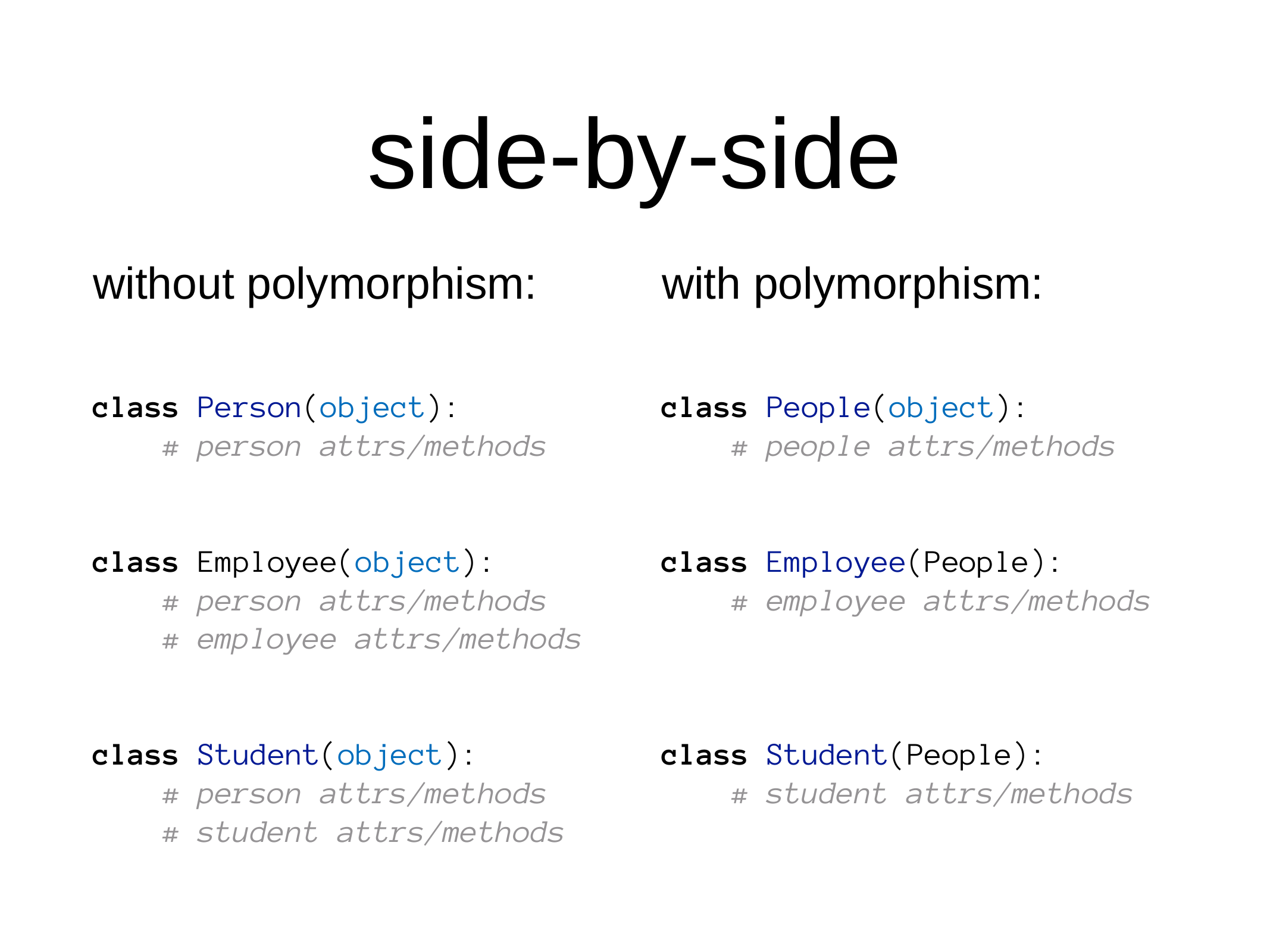

# side-by-side
without polymorphism:

class Person(object):
    # person attrs/methods

class Employee(object):
    # person attrs/methods
    # employee attrs/methods

class Student(object):
    # person attrs/methods
    # student attrs/methods
with polymorphism:

class People(object):
    # people attrs/methods

class Employee(People):
    # employee attrs/methods

class Student(People):
    # student attrs/methods